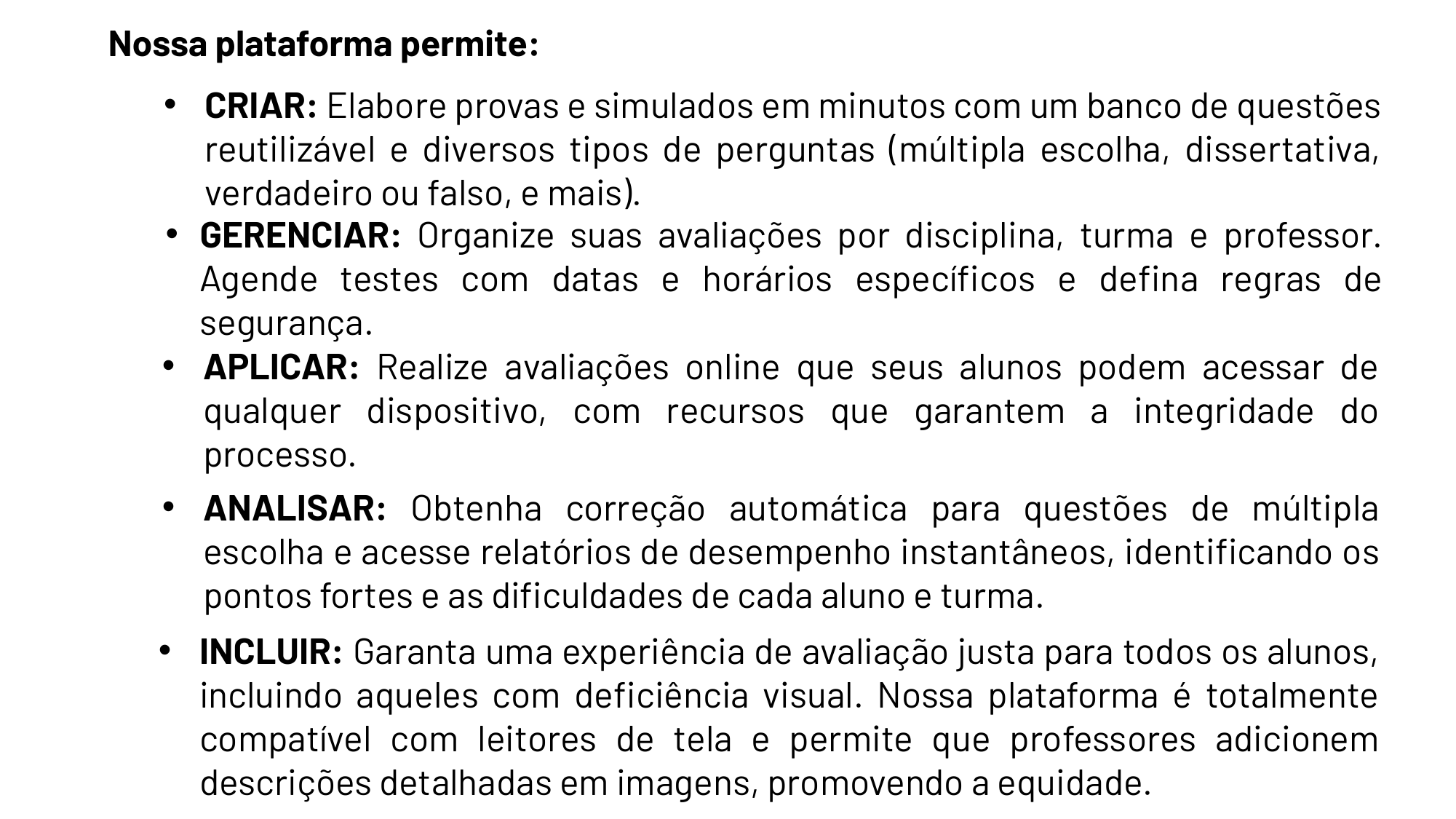

Nossa plataforma permite:
CRIAR: Elabore provas e simulados em minutos com um banco de questões reutilizável e diversos tipos de perguntas (múltipla escolha, dissertativa, verdadeiro ou falso, e mais).
GERENCIAR: Organize suas avaliações por disciplina, turma e professor. Agende testes com datas e horários específicos e defina regras de segurança.
APLICAR: Realize avaliações online que seus alunos podem acessar de qualquer dispositivo, com recursos que garantem a integridade do processo.
ANALISAR: Obtenha correção automática para questões de múltipla escolha e acesse relatórios de desempenho instantâneos, identificando os pontos fortes e as dificuldades de cada aluno e turma.
INCLUIR: Garanta uma experiência de avaliação justa para todos os alunos, incluindo aqueles com deficiência visual. Nossa plataforma é totalmente compatível com leitores de tela e permite que professores adicionem descrições detalhadas em imagens, promovendo a equidade.